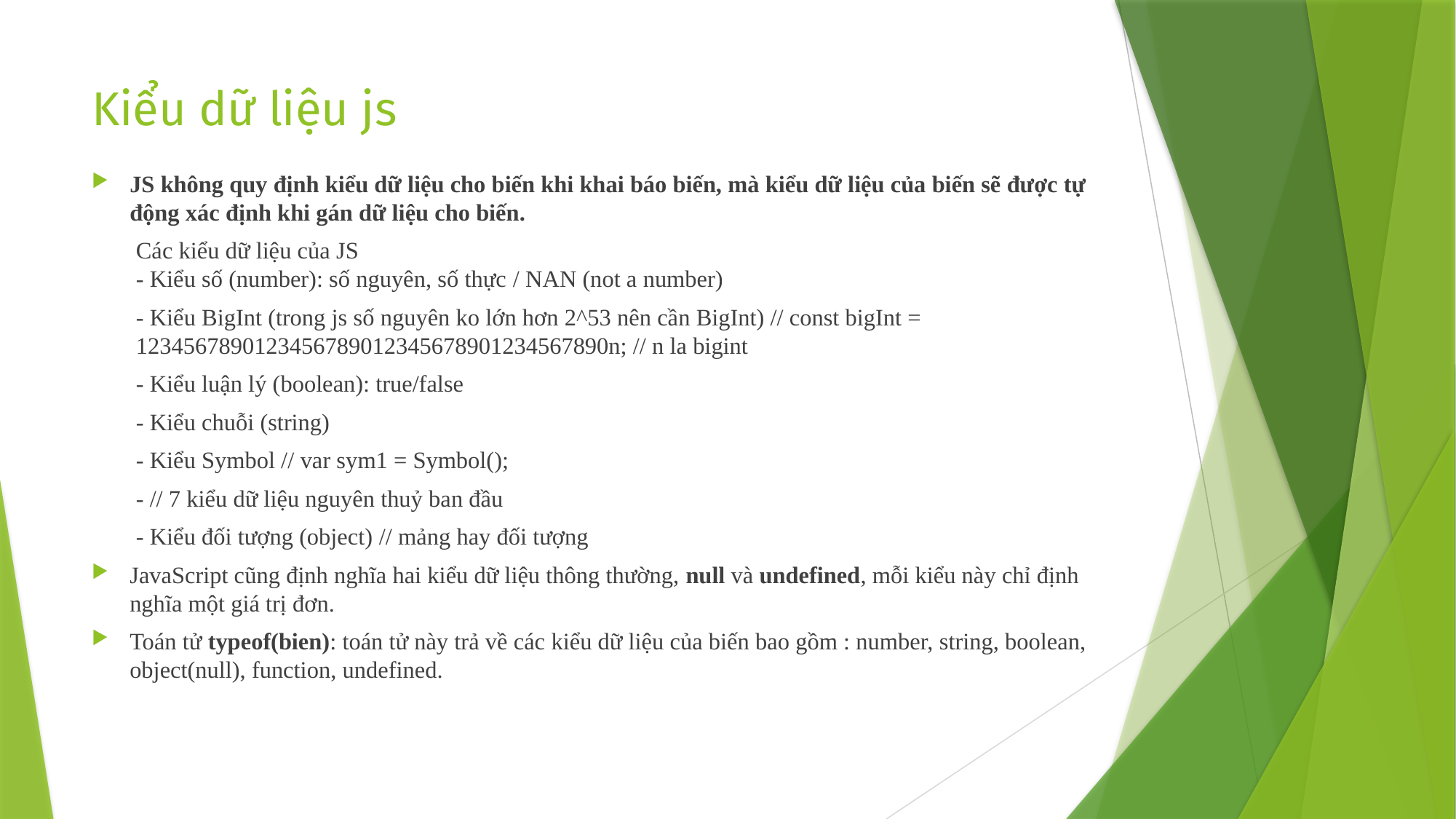

# Kiểu dữ liệu js
JS không quy định kiểu dữ liệu cho biến khi khai báo biến, mà kiểu dữ liệu của biến sẽ được tự động xác định khi gán dữ liệu cho biến.
Các kiểu dữ liệu của JS
- Kiểu số (number): số nguyên, số thực / NAN (not a number)
- Kiểu BigInt (trong js số nguyên ko lớn hơn 2^53 nên cần BigInt) // const bigInt = 1234567890123456789012345678901234567890n; // n la bigint
- Kiểu luận lý (boolean): true/false
- Kiểu chuỗi (string)
- Kiểu Symbol // var sym1 = Symbol();
- // 7 kiểu dữ liệu nguyên thuỷ ban đầu
- Kiểu đối tượng (object) // mảng hay đối tượng
JavaScript cũng định nghĩa hai kiểu dữ liệu thông thường, null và undefined, mỗi kiểu này chỉ định nghĩa một giá trị đơn.
Toán tử typeof(bien): toán tử này trả về các kiểu dữ liệu của biến bao gồm : number, string, boolean, object(null), function, undefined.